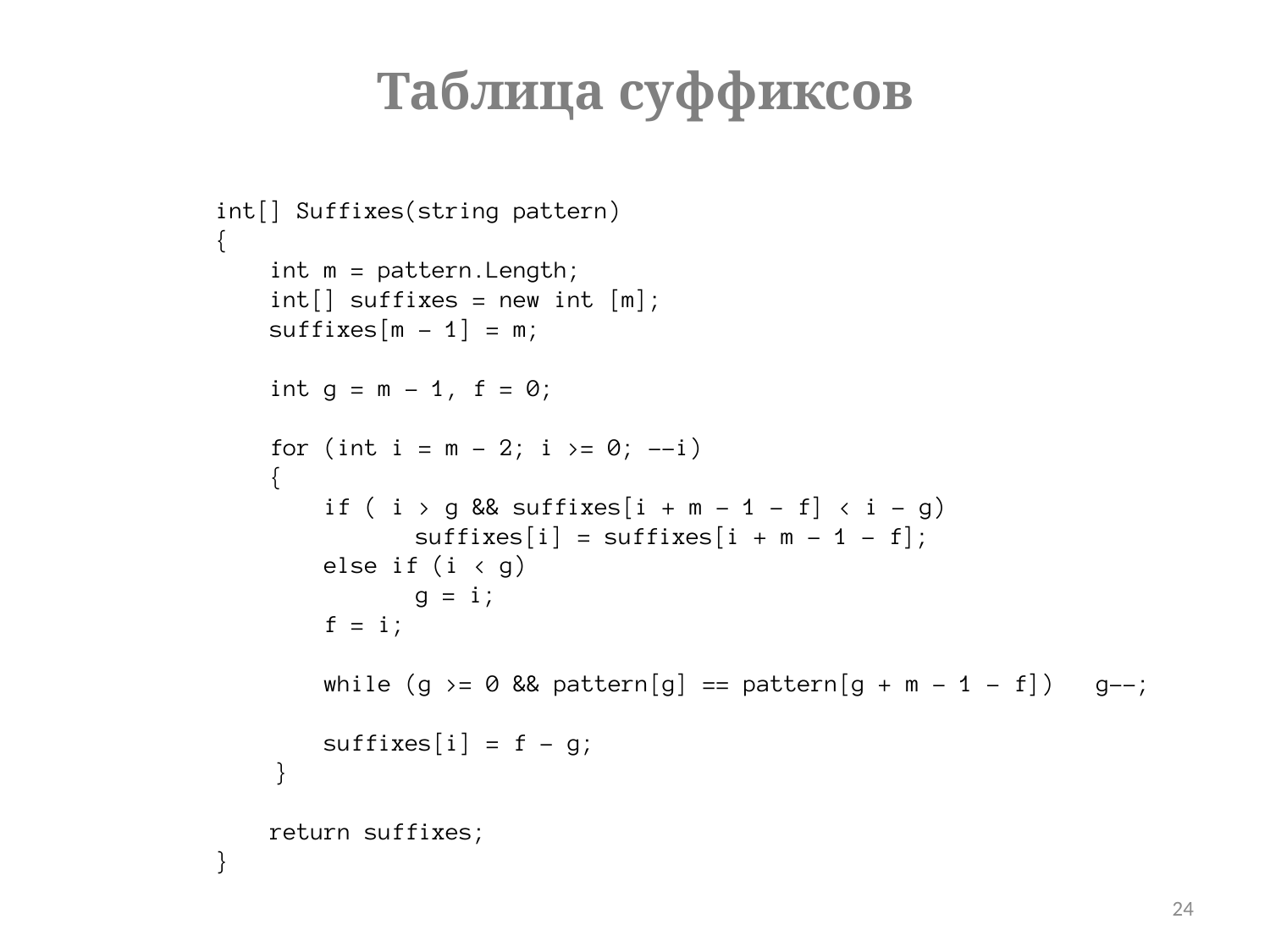

Таблица суффиксов
        int[] Suffixes(string pattern)
        {
            int m = pattern.Length;
            int[] suffixes = new int [m];
            suffixes[m - 1] = m;

            int g = m - 1, f = 0;

            for (int i = m - 2; i >= 0; --i)
            {
                if ( i > g && suffixes[i + m - 1 - f] < i - g)
		    suffixes[i] = suffixes[i + m - 1 - f];
                else if (i < g)
                	    g = i;
                f = i;

                while (g >= 0 && pattern[g] == pattern[g + m - 1 - f])   g--;

                suffixes[i] = f - g;
	   }

            return suffixes;
        }
24